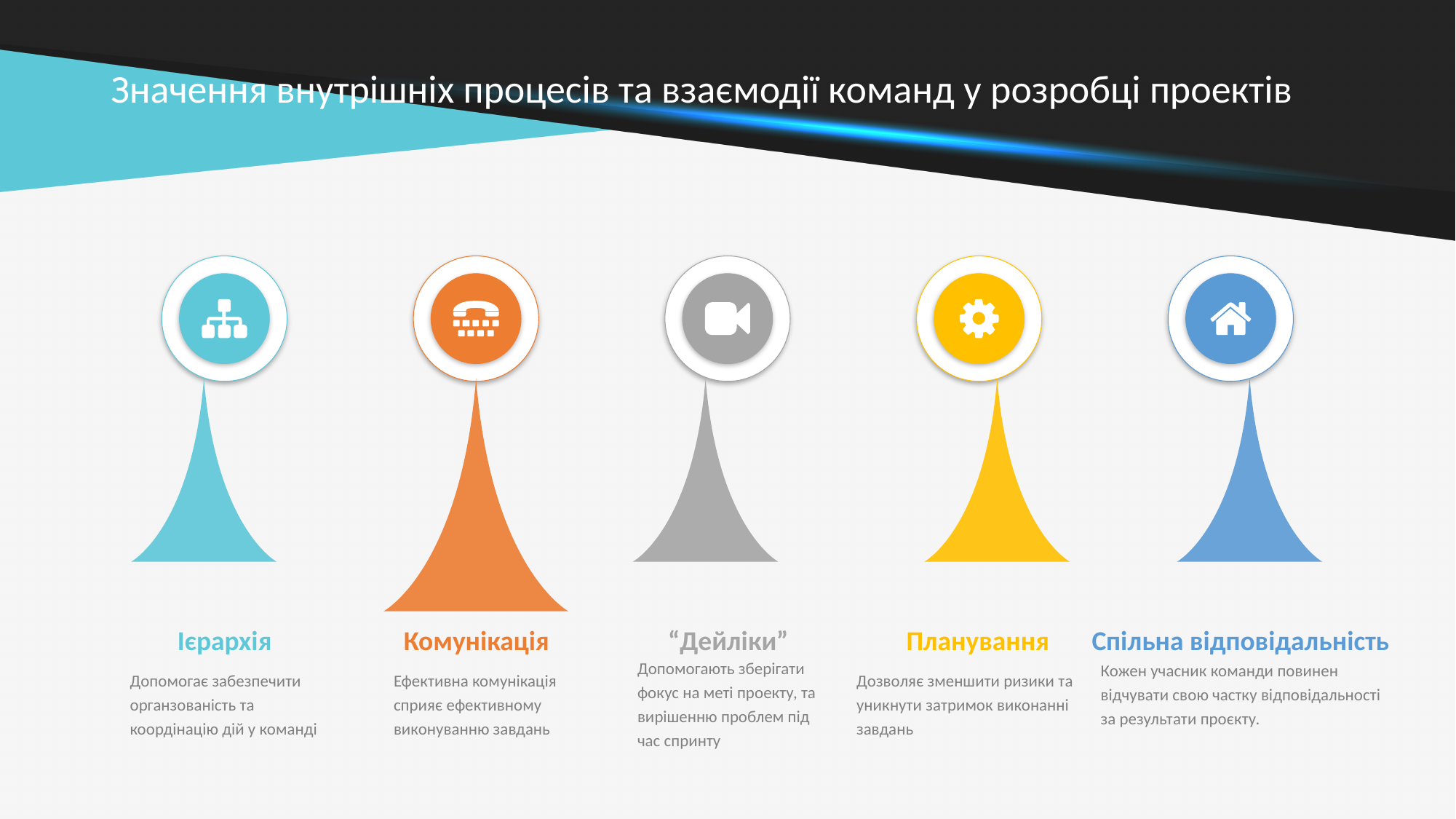

# Значення внутрішніх процесів та взаємодії команд у розробці проектів

Ієрархія
Допомогає забезпечити органзованість та коордінацію дій у команді
Комунікація
Ефективна комунікація сприяє ефективному виконуванню завдань
“Дейліки”
Допомогають зберігати фокус на меті проекту, та вирішенню проблем під час спринту
Планування
Дозволяє зменшити ризики та уникнути затримок виконанні завдань
Спільна відповідальність
Кожен учасник команди повинен відчувати свою частку відповідальності за результати проєкту.